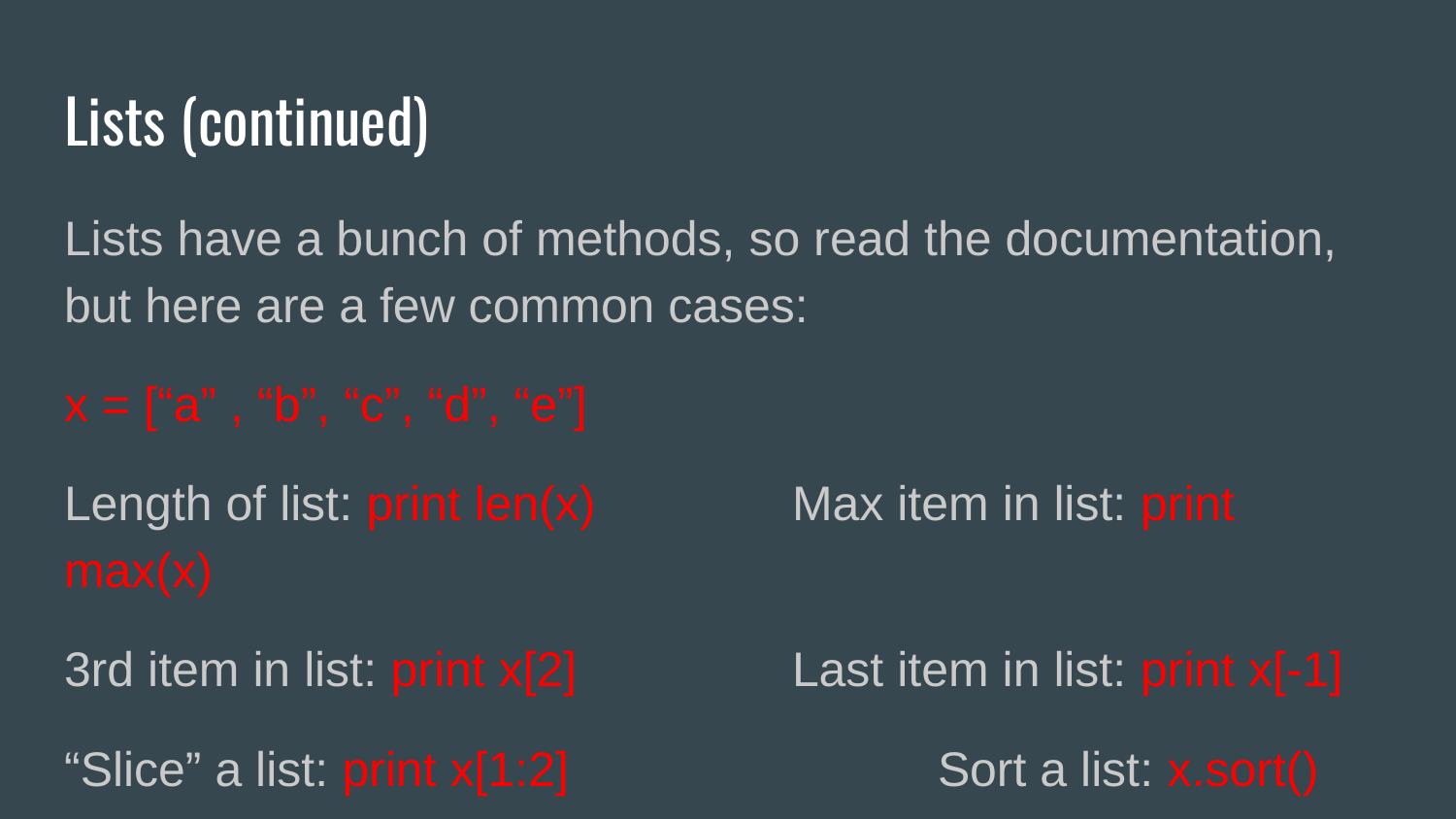

# Lists (continued)
Lists have a bunch of methods, so read the documentation, but here are a few common cases:
x = [“a” , “b”, “c”, “d”, “e”]
Length of list: print len(x)		Max item in list: print max(x)
3rd item in list: print x[2]		Last item in list: print x[-1]
“Slice” a list: print x[1:2]			Sort a list: x.sort()
												print x